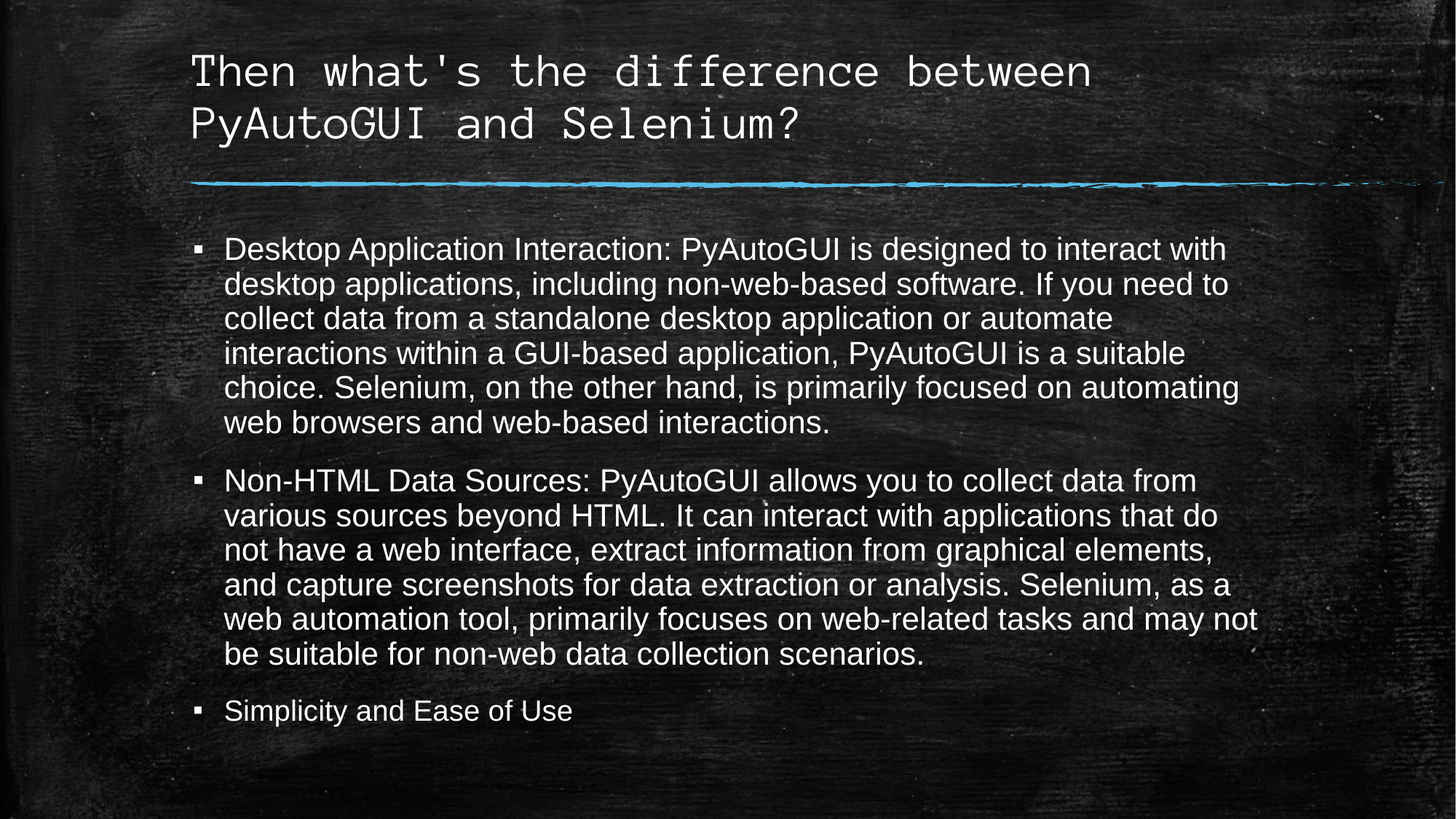

# Then what's the difference between PyAutoGUI and Selenium?
Desktop Application Interaction: PyAutoGUI is designed to interact with desktop applications, including non-web-based software. If you need to collect data from a standalone desktop application or automate interactions within a GUI-based application, PyAutoGUI is a suitable choice. Selenium, on the other hand, is primarily focused on automating web browsers and web-based interactions.
Non-HTML Data Sources: PyAutoGUI allows you to collect data from various sources beyond HTML. It can interact with applications that do not have a web interface, extract information from graphical elements, and capture screenshots for data extraction or analysis. Selenium, as a web automation tool, primarily focuses on web-related tasks and may not be suitable for non-web data collection scenarios.
Simplicity and Ease of Use